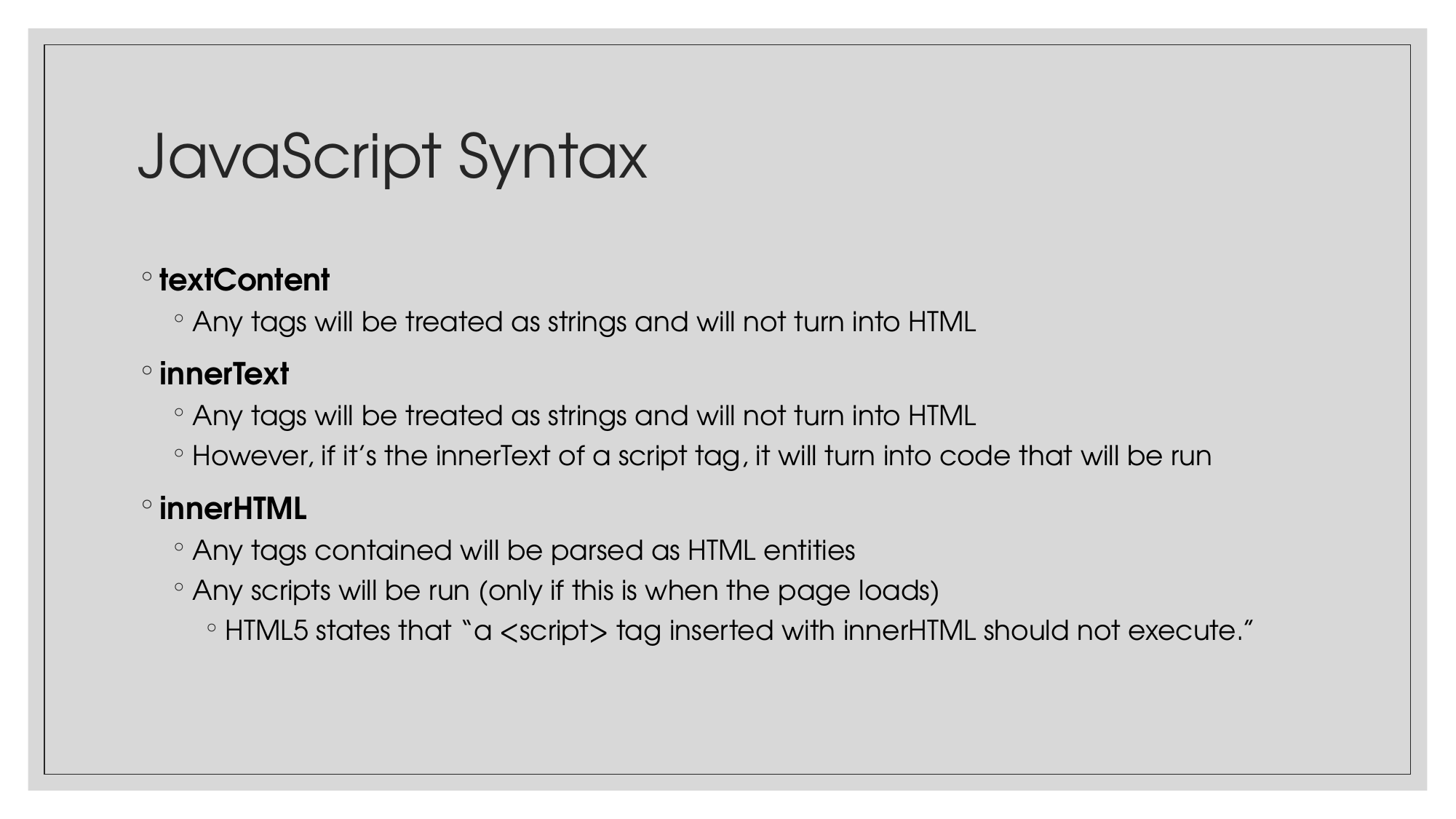

# JavaScript Syntax
textContent
Any tags will be treated as strings and will not turn into HTML
innerText
Any tags will be treated as strings and will not turn into HTML
However, if it’s the innerText of a script tag, it will turn into code that will be run
innerHTML
Any tags contained will be parsed as HTML entities
Any scripts will be run (only if this is when the page loads)
HTML5 states that “a <script> tag inserted with innerHTML should not execute.”